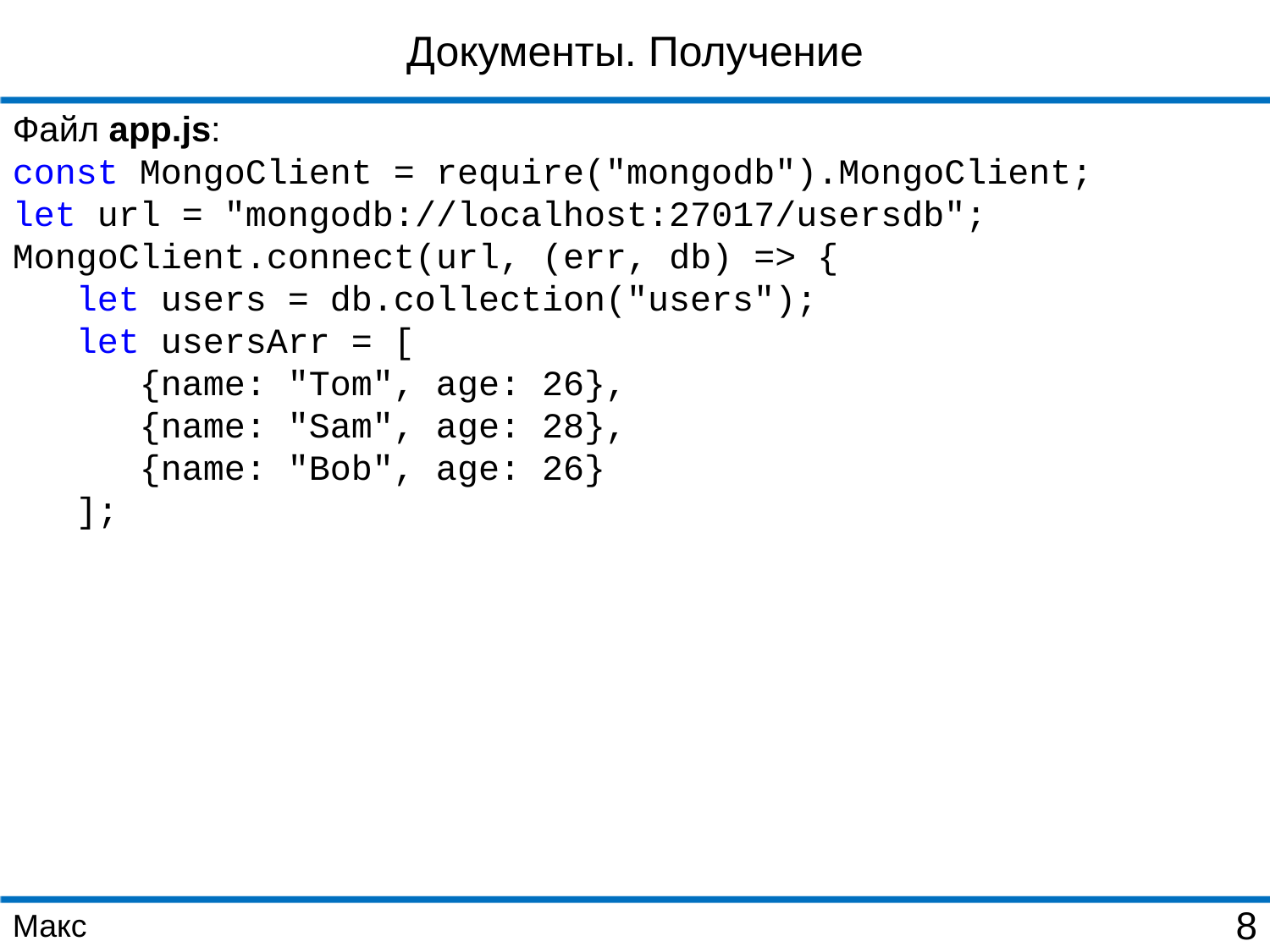

Документы. Получение
Файл app.js:
const MongoClient = require("mongodb").MongoClient;
let url = "mongodb://localhost:27017/usersdb";
MongoClient.connect(url, (err, db) => {
   let users = db.collection("users");
   let usersArr = [
      {name: "Tom", age: 26},
      {name: "Sam", age: 28},
      {name: "Bob", age: 26}
   ];
Макс
8